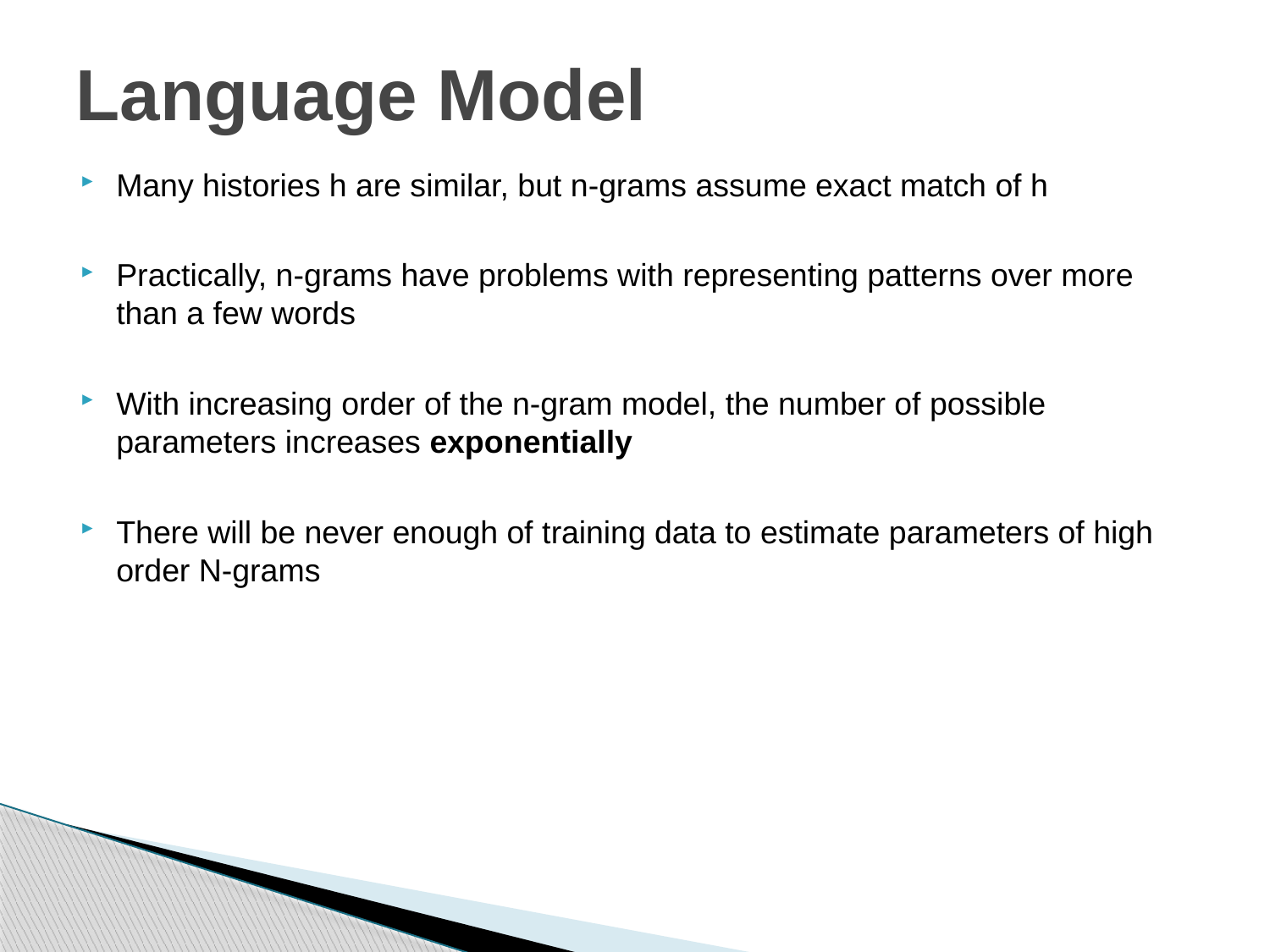

# Language Model
Many histories h are similar, but n-grams assume exact match of h

Practically, n-grams have problems with representing patterns over more than a few words

With increasing order of the n-gram model, the number of possible parameters increases exponentially

There will be never enough of training data to estimate parameters of high order N-grams